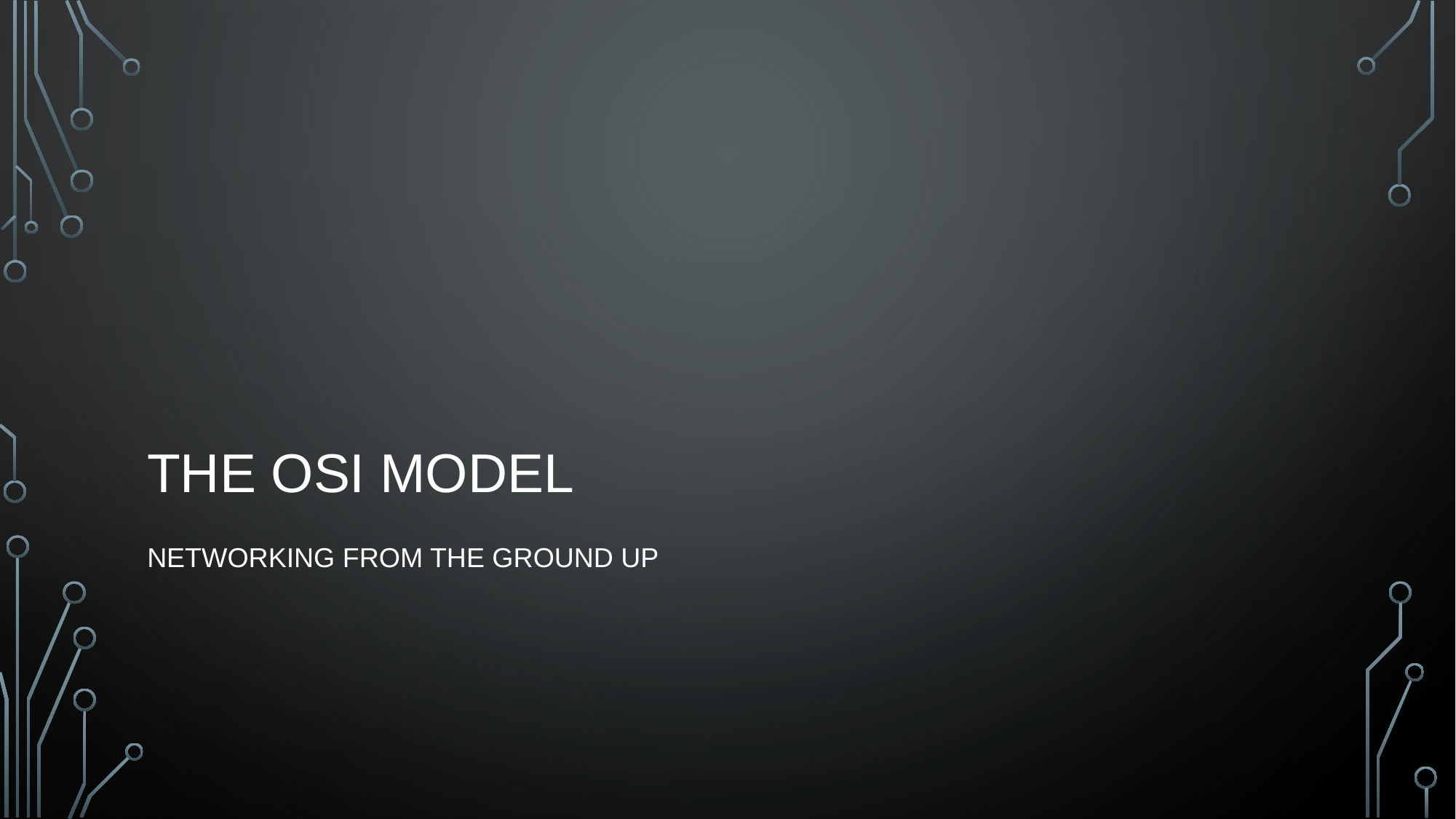

# The OSI Model
Networking from the Ground Up